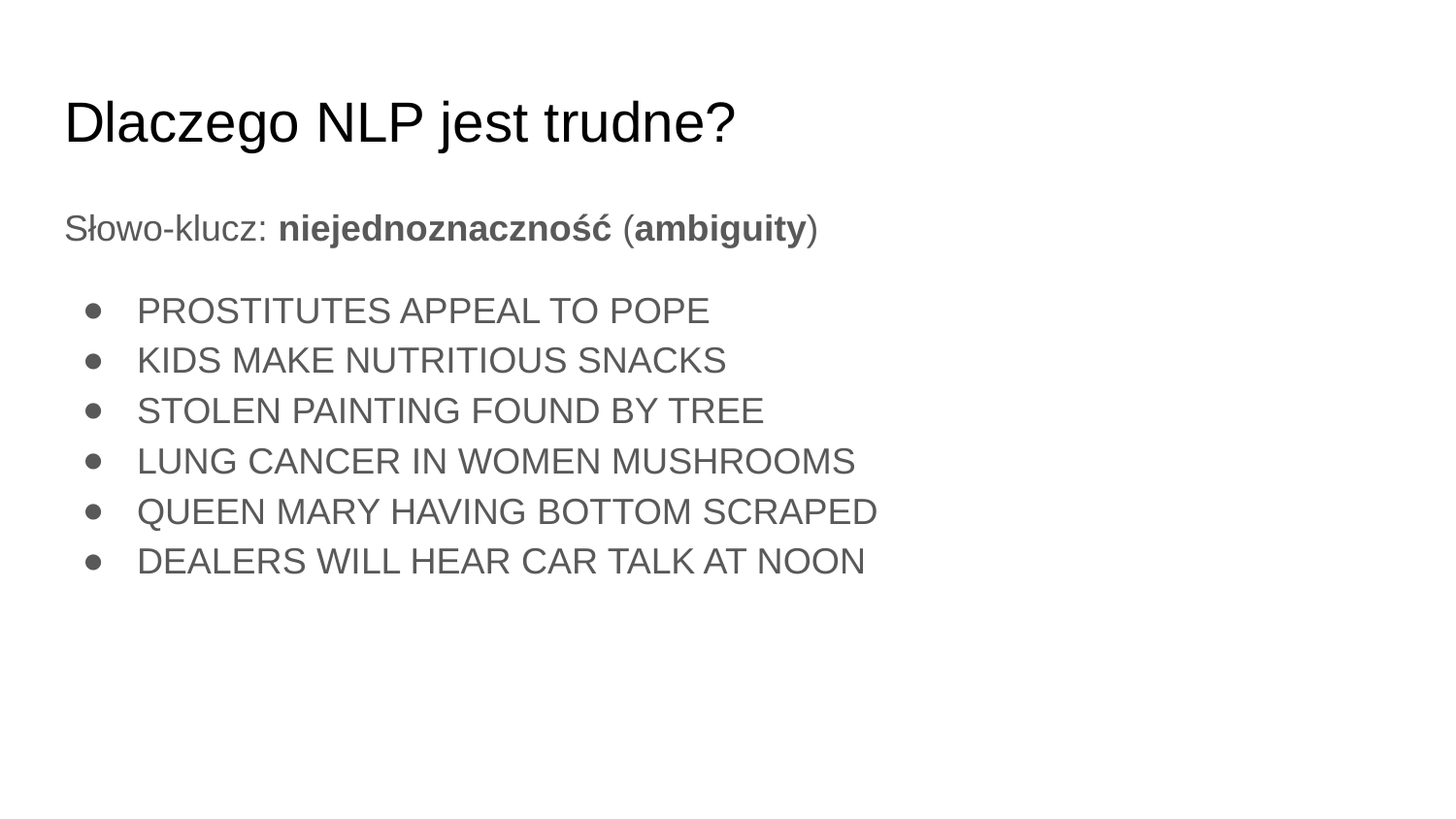

# Dlaczego NLP jest trudne?
Słowo-klucz: niejednoznaczność (ambiguity)
PROSTITUTES APPEAL TO POPE
KIDS MAKE NUTRITIOUS SNACKS
STOLEN PAINTING FOUND BY TREE
LUNG CANCER IN WOMEN MUSHROOMS
QUEEN MARY HAVING BOTTOM SCRAPED
DEALERS WILL HEAR CAR TALK AT NOON